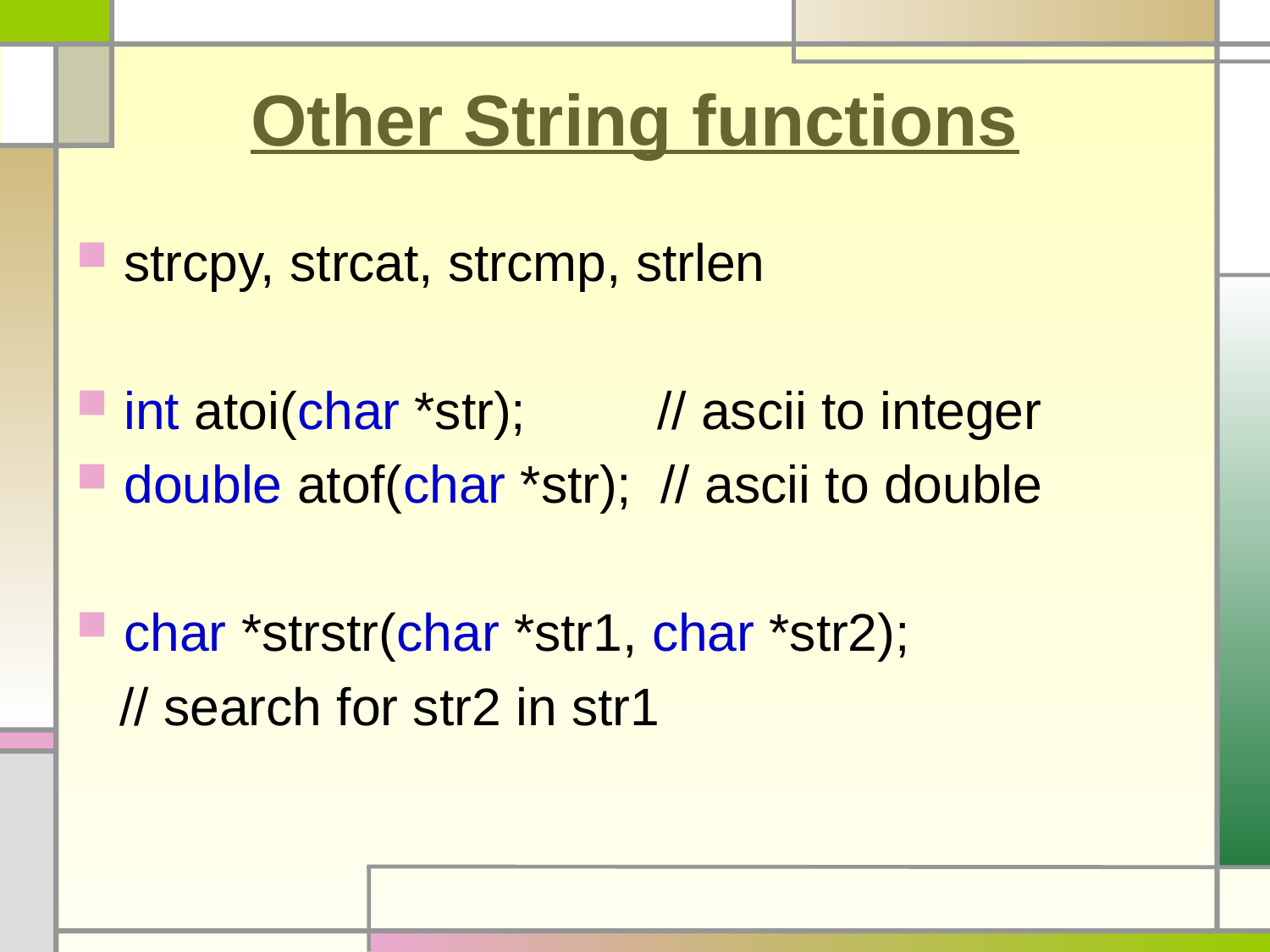

# Other String functions
strcpy, strcat, strcmp, strlen

int atoi(char *str);         // ascii to integer
double atof(char *str);  // ascii to double

char *strstr(char *str1, char *str2);
   // search for str2 in str1